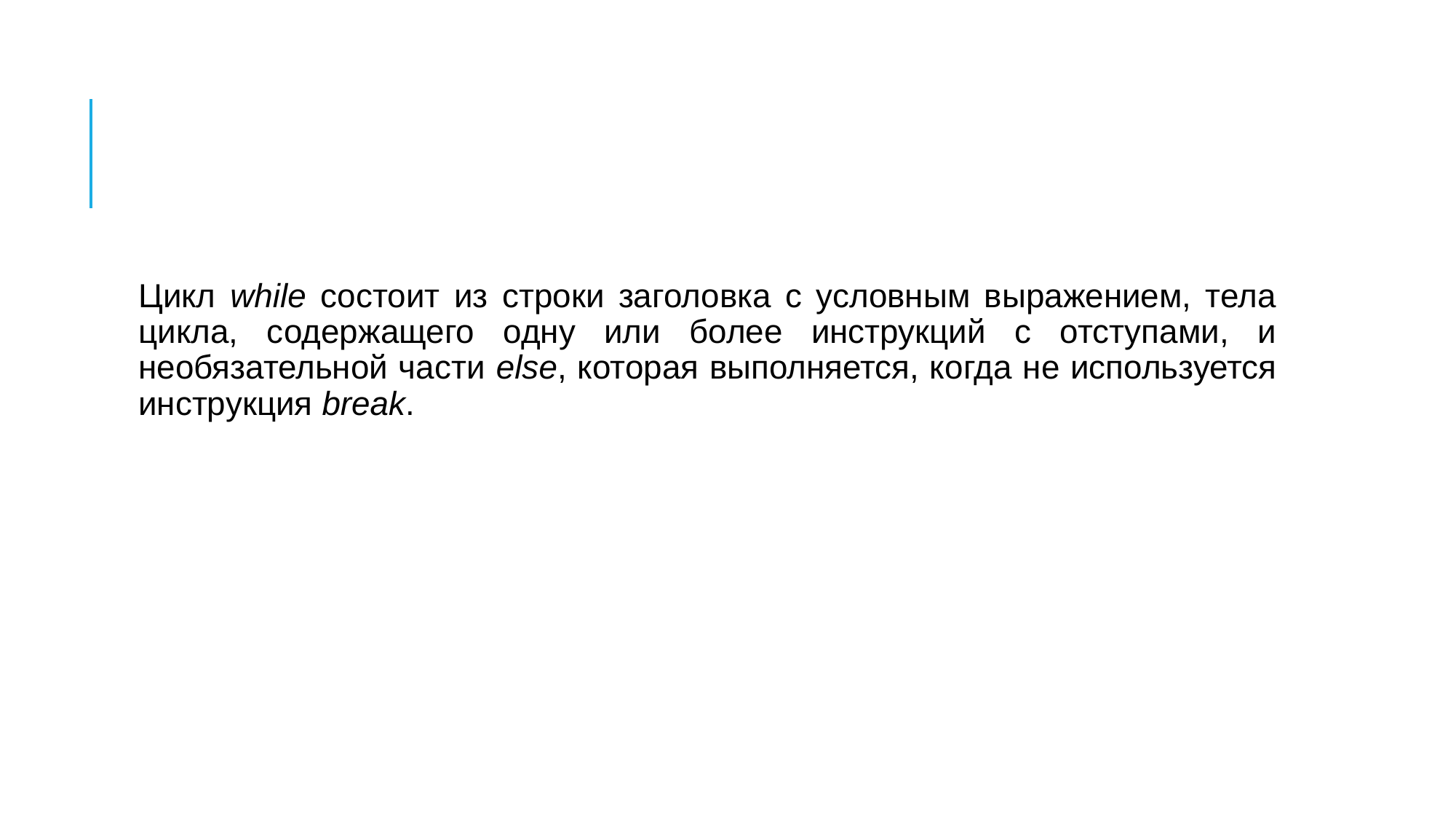

#
Цикл while состоит из строки заголовка с условным выражением, тела цикла, содержащего одну или более инструкций с отступами, и необязательной части else, которая выполняется, когда не используется инструкция break.